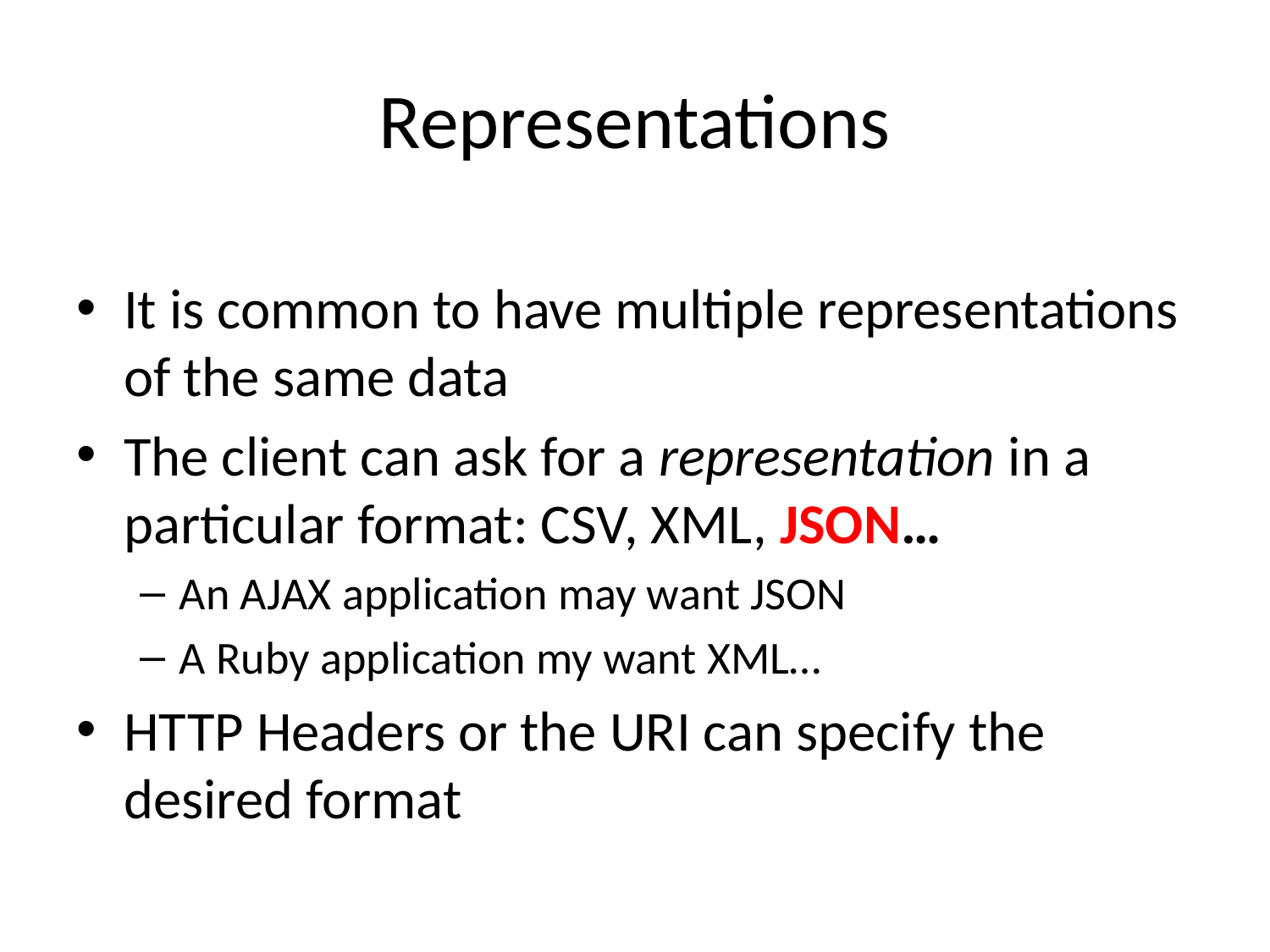

# Representations
It is common to have multiple representations of the same data
The client can ask for a representation in a particular format: CSV, XML, JSON…
An AJAX application may want JSON
A Ruby application my want XML…
HTTP Headers or the URI can specify the desired format